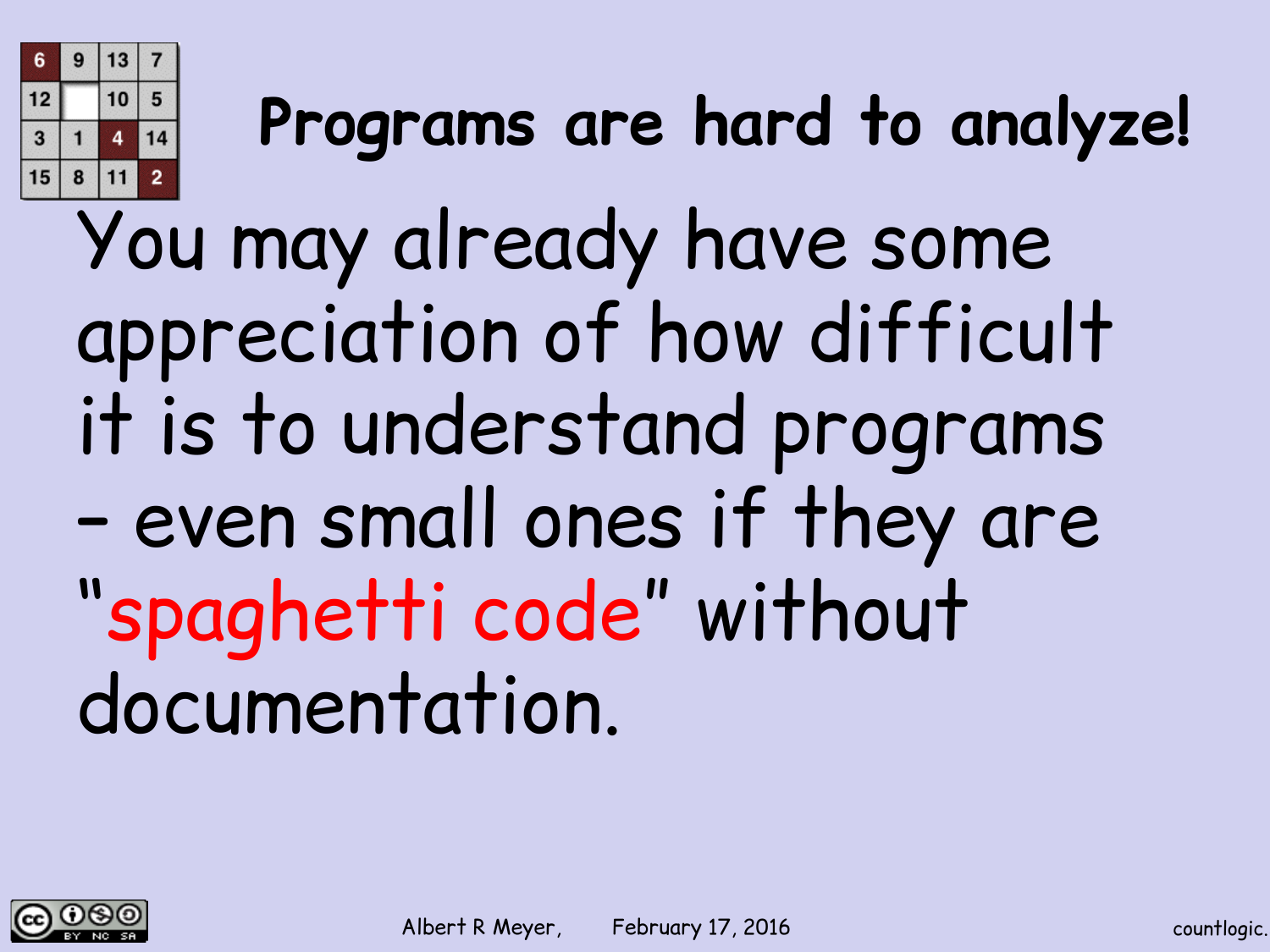

# Programs are hard to analyze!
You may already have some appreciation of how difficult it is to understand programs
– even small ones if they are “spaghetti code” without documentation.